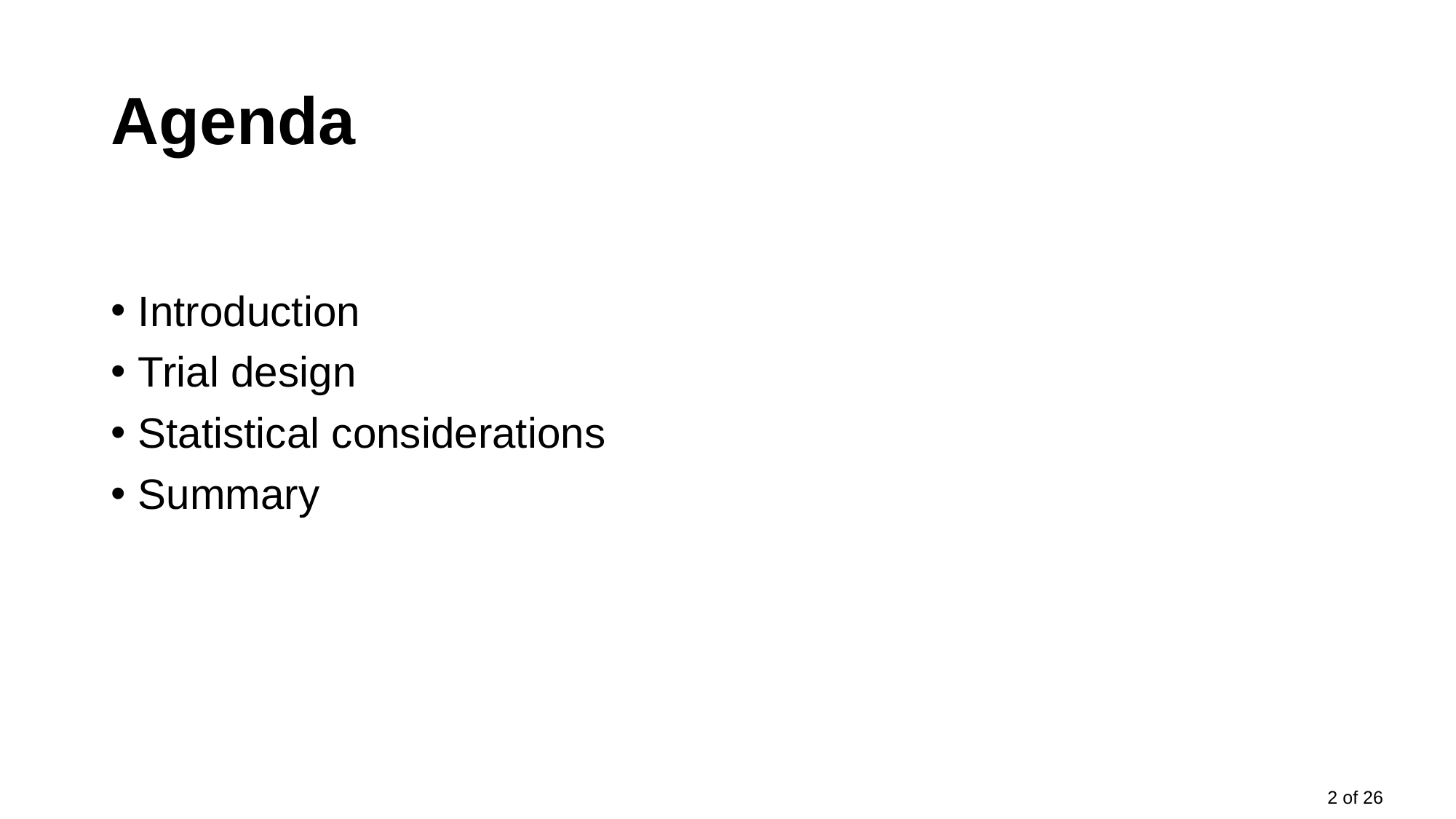

# Agenda

Introduction
Trial design
Statistical considerations
Summary